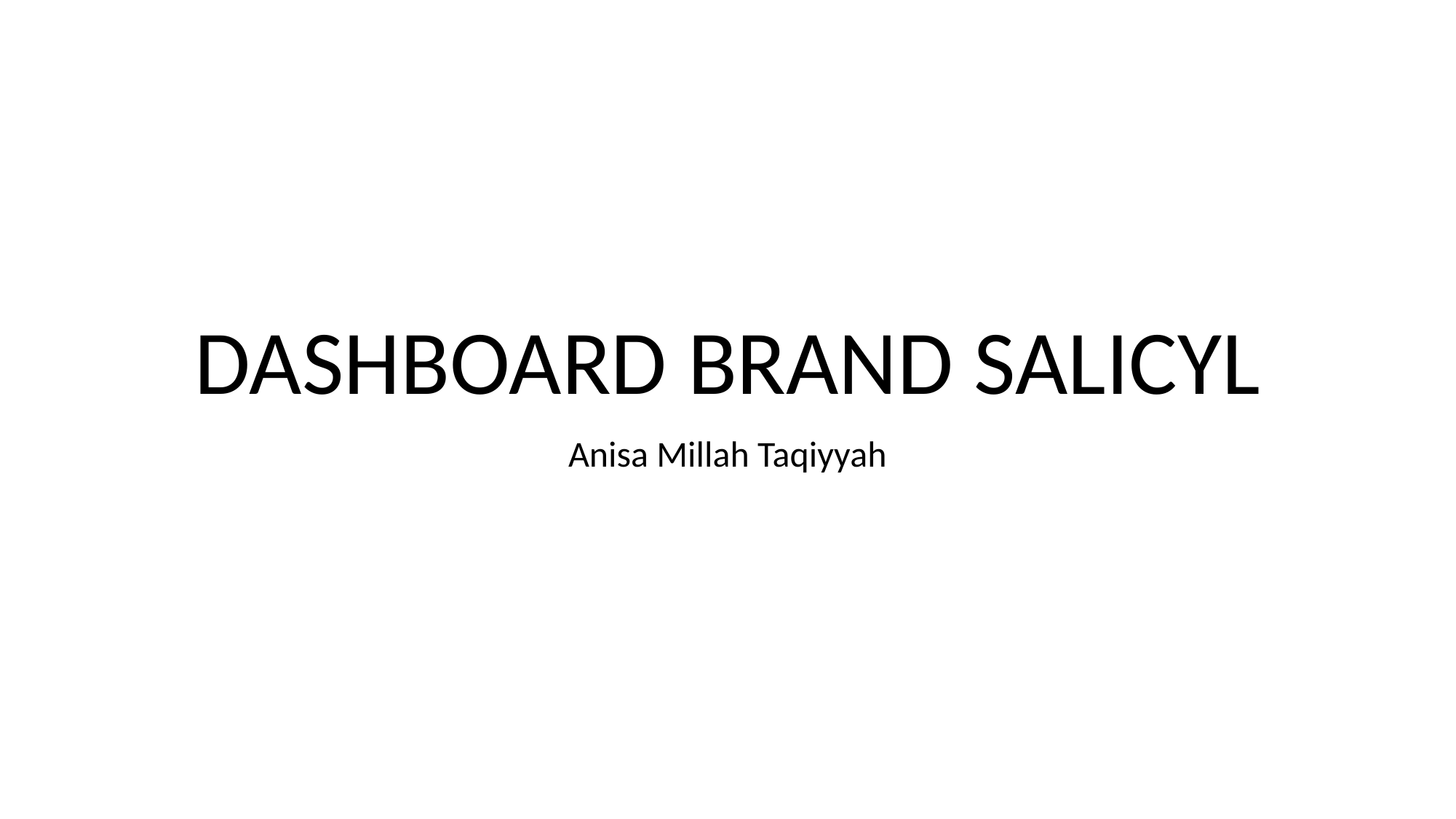

# DASHBOARD BRAND SALICYL
Anisa Millah Taqiyyah